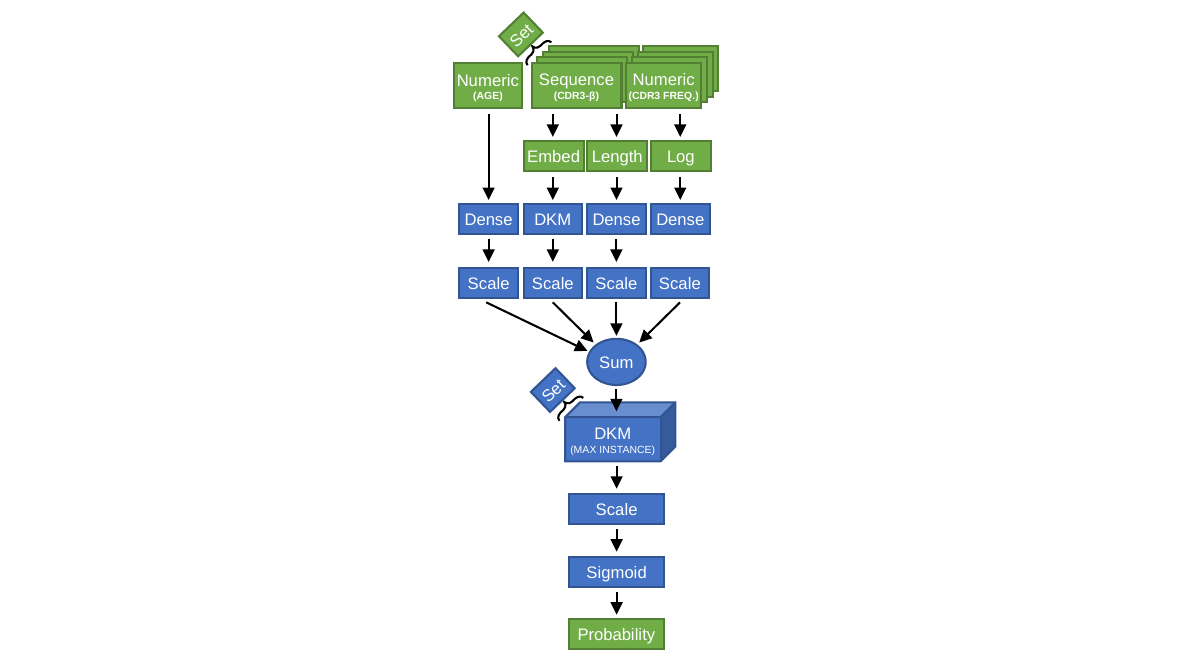

Set

Sequence
(CDR3-α)
Numeric
(Cell Freq.)
Sequence
(CDR3-α)
Numeric
(Cell Freq.)
Sequence
(CDR3-α)
Numeric
(Cell Freq.)
Sequence
(CDR3-β)
Numeric
(CDR3 FREQ.)
Numeric
(AGE)
Dense
Scale
Embed
Length
Log
DKM
Dense
Dense
Scale
Scale
Scale
Sum
Set

DKM
(MAX INSTANCE)
Scale
Sigmoid
Probability